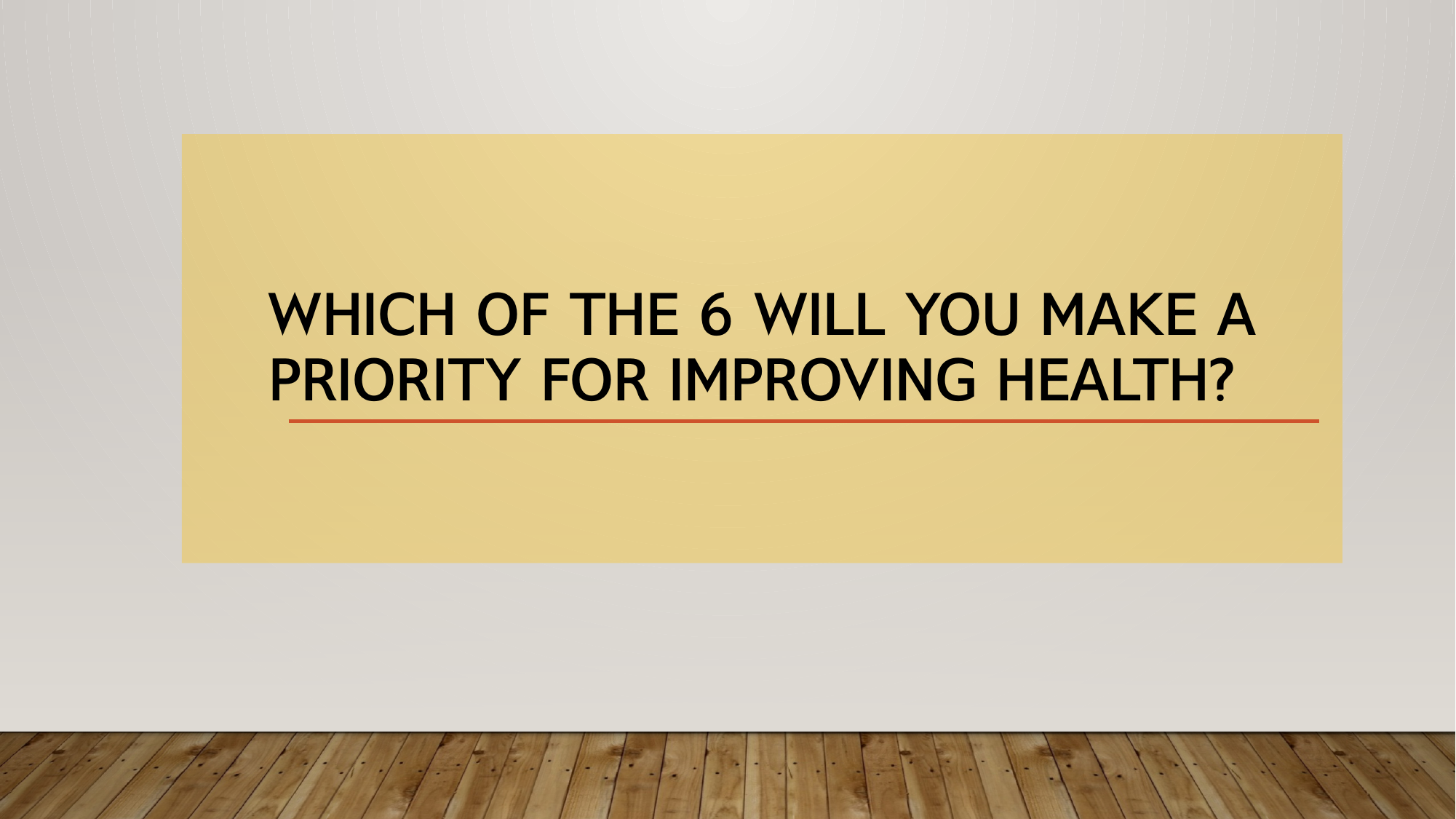

# Which of the 6 will you make a priority for improving health?